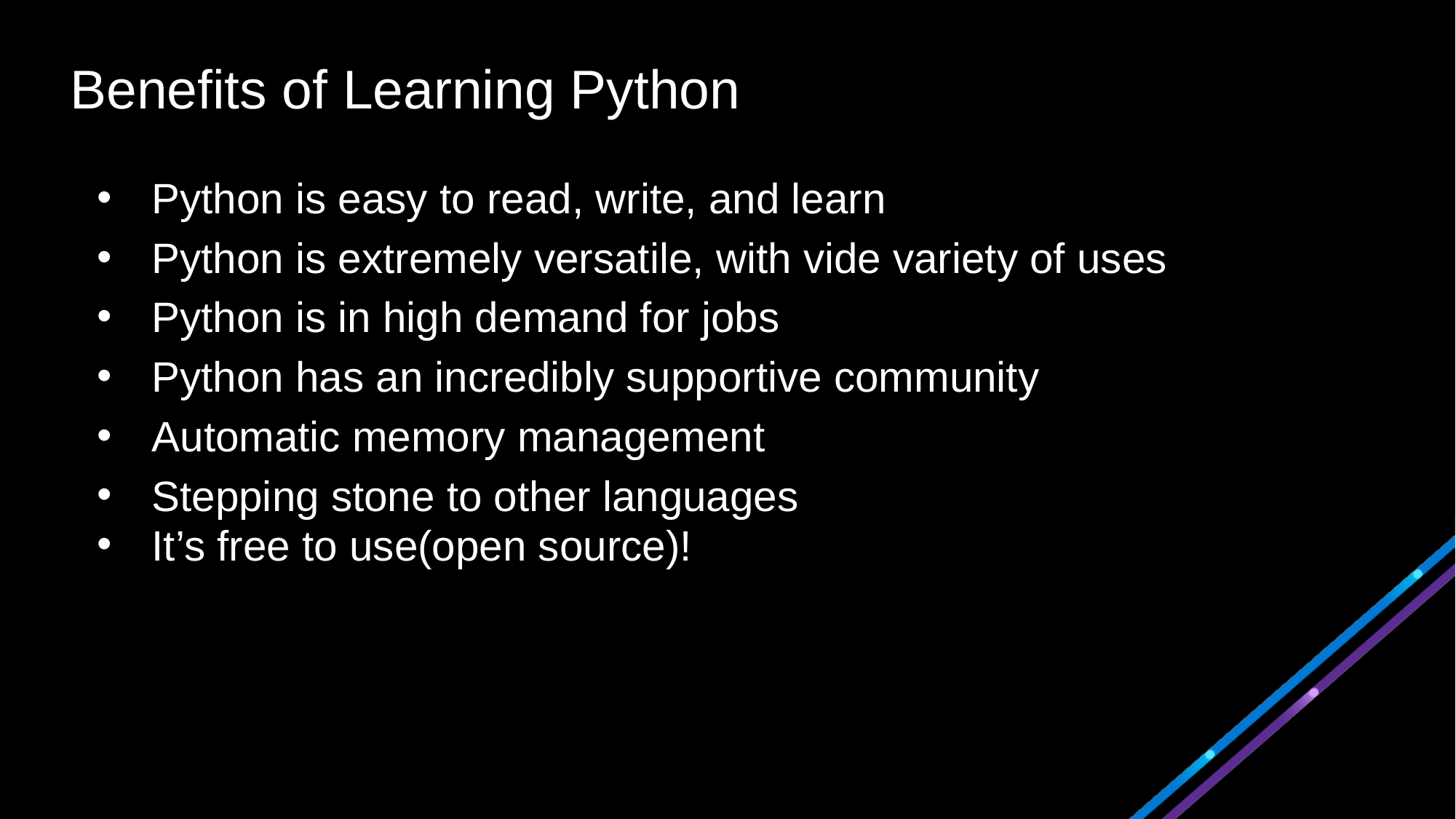

# Benefits of Learning Python
Python is easy to read, write, and learn
Python is extremely versatile, with vide variety of uses
Python is in high demand for jobs
Python has an incredibly supportive community
Automatic memory management
Stepping stone to other languages
It’s free to use(open source)!